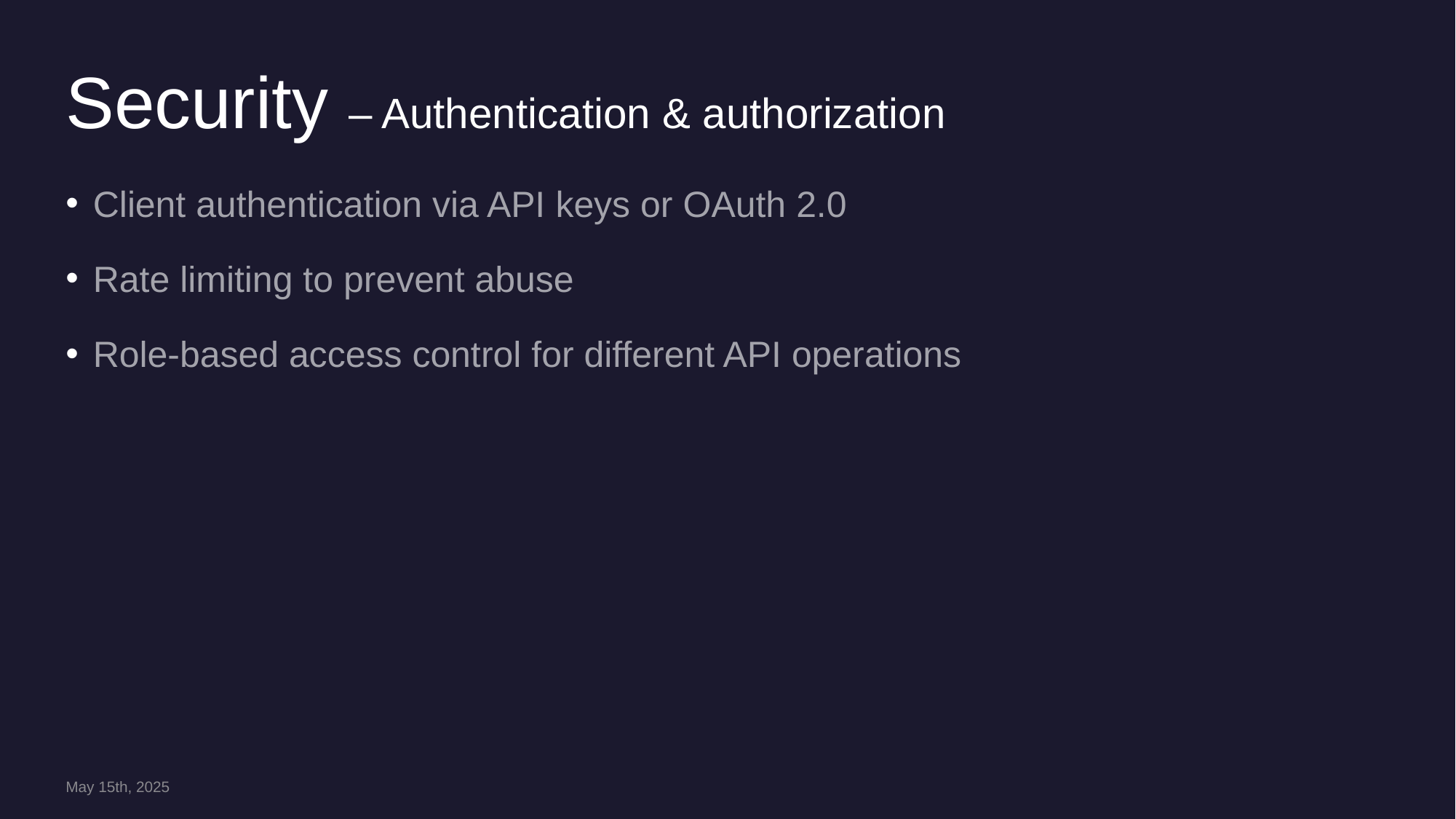

# Security – Authentication & authorization
Client authentication via API keys or OAuth 2.0
Rate limiting to prevent abuse
Role-based access control for different API operations

May 15th, 2025